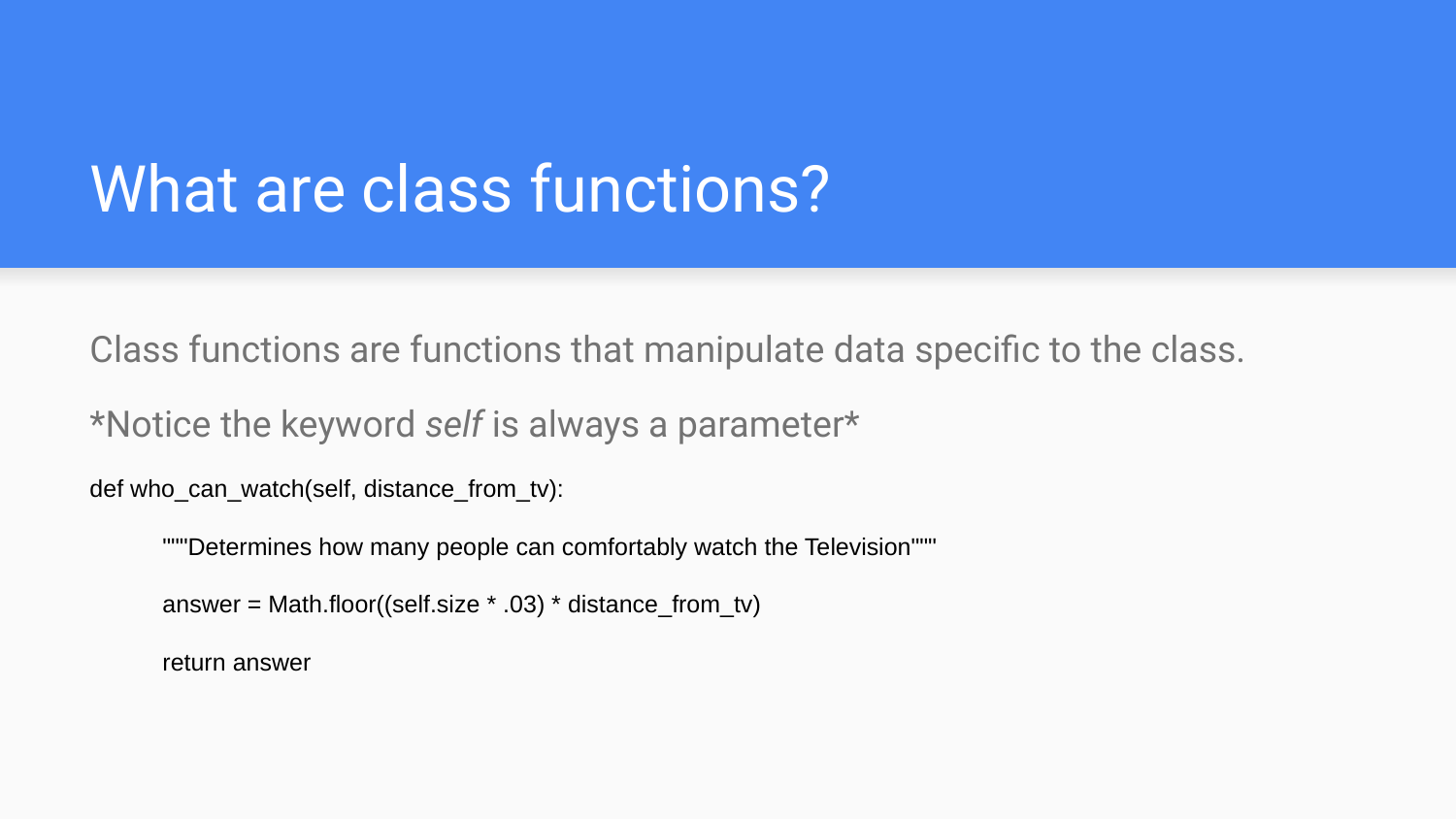

# What are class functions?
Class functions are functions that manipulate data specific to the class.
*Notice the keyword self is always a parameter*
def who_can_watch(self, distance_from_tv):
"""Determines how many people can comfortably watch the Television"""
answer = Math.floor((self.size * .03) * distance_from_tv)
return answer